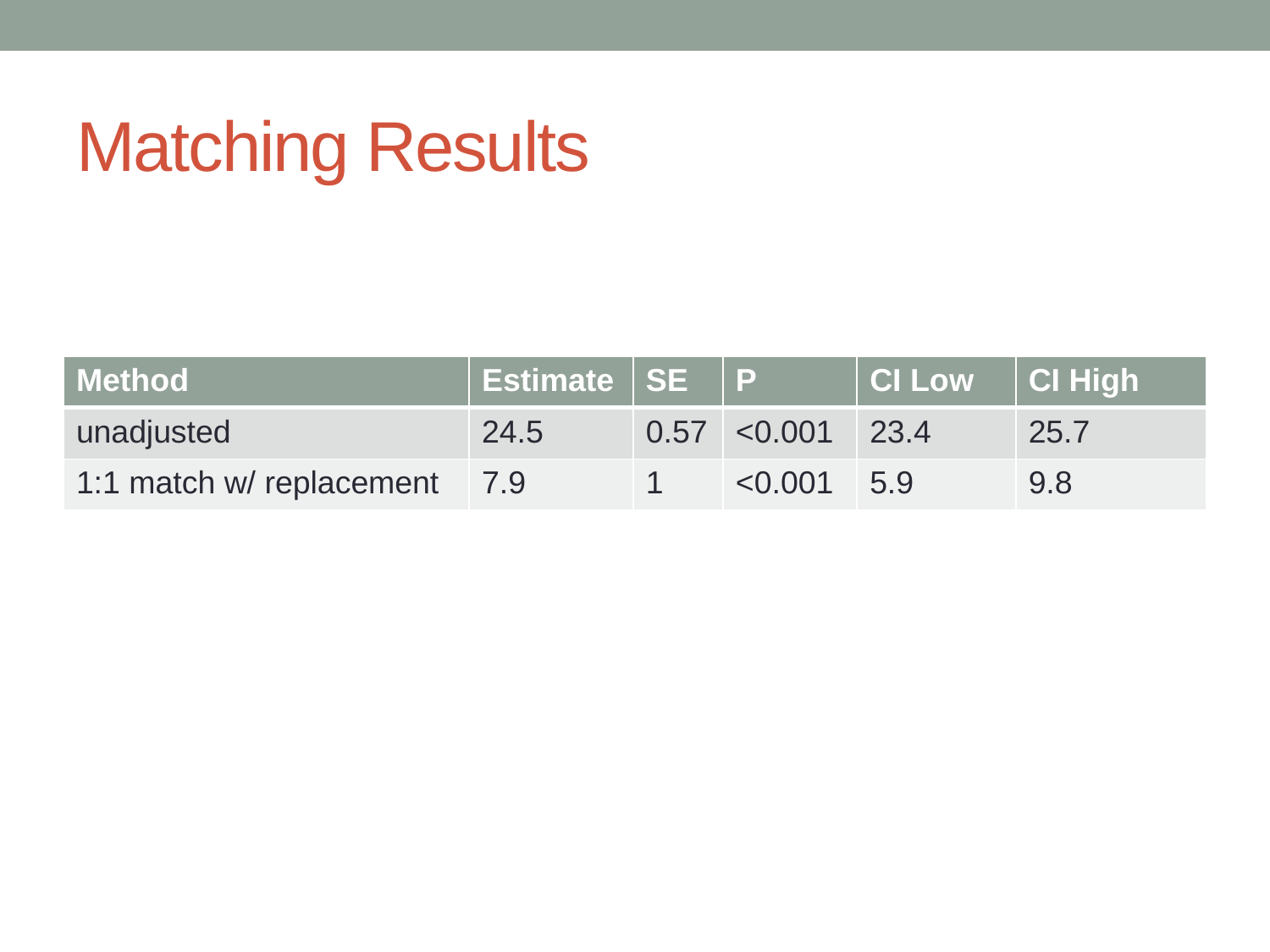

# Matching Results
| Method | Estimate | SE | P | CI Low | CI High |
| --- | --- | --- | --- | --- | --- |
| unadjusted | 24.5 | 0.57 | <0.001 | 23.4 | 25.7 |
| 1:1 match w/ replacement | 7.9 | 1 | <0.001 | 5.9 | 9.8 |